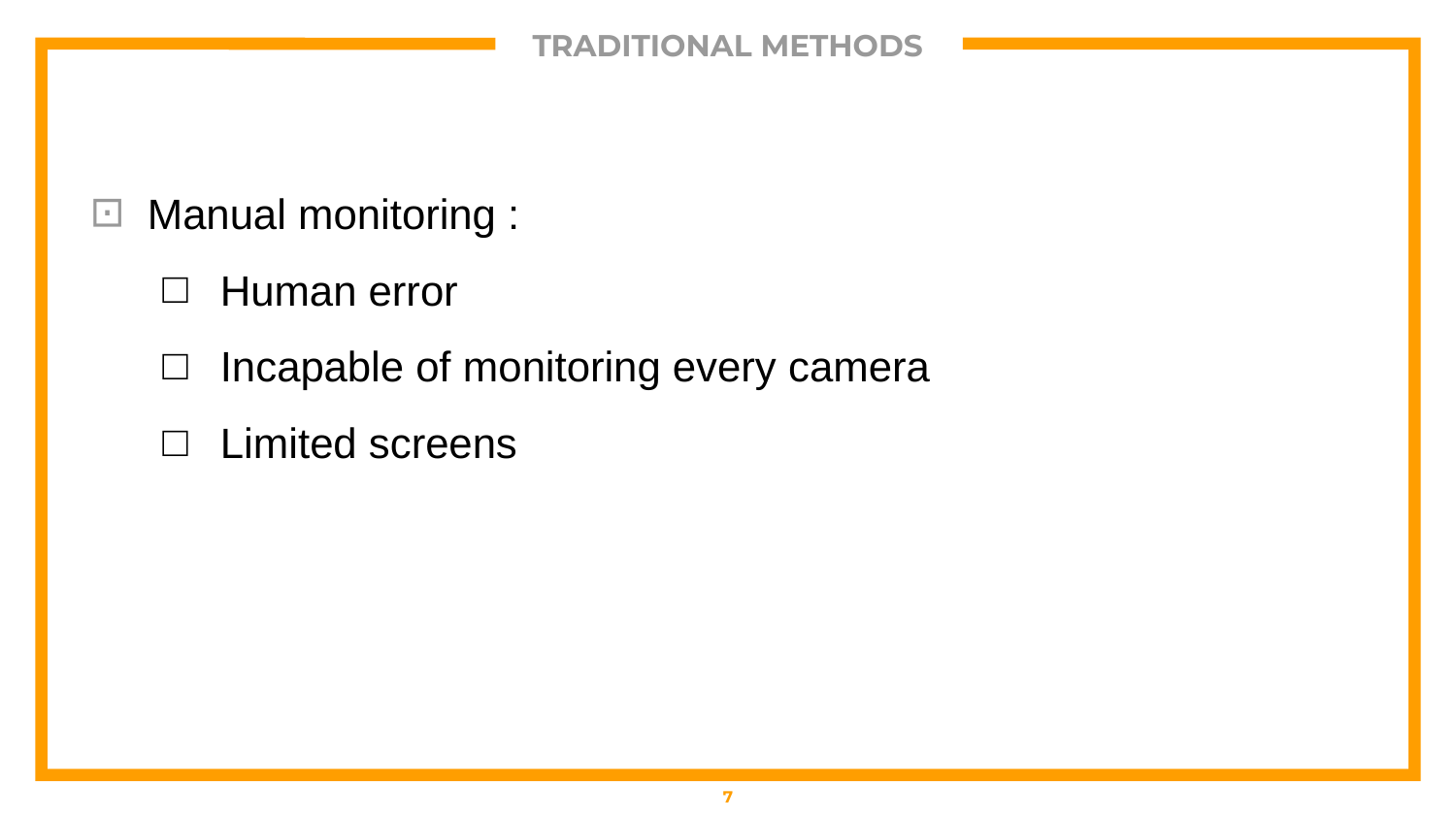

# TRADITIONAL METHODS
Manual monitoring :
Human error
Incapable of monitoring every camera
Limited screens
7